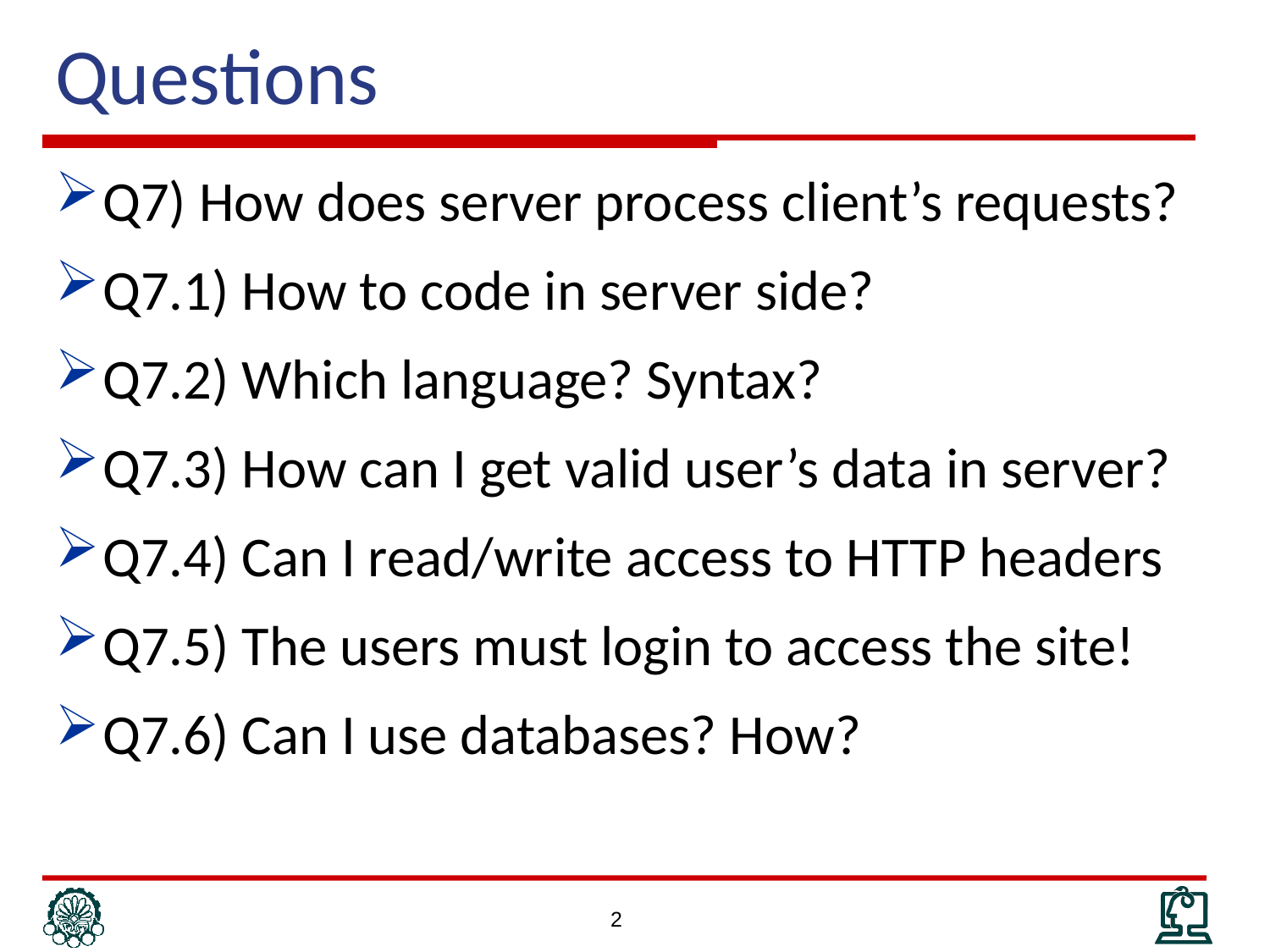

# Questions
Q7) How does server process client’s requests?
Q7.1) How to code in server side?
Q7.2) Which language? Syntax?
Q7.3) How can I get valid user’s data in server?
Q7.4) Can I read/write access to HTTP headers
Q7.5) The users must login to access the site!
Q7.6) Can I use databases? How?

2